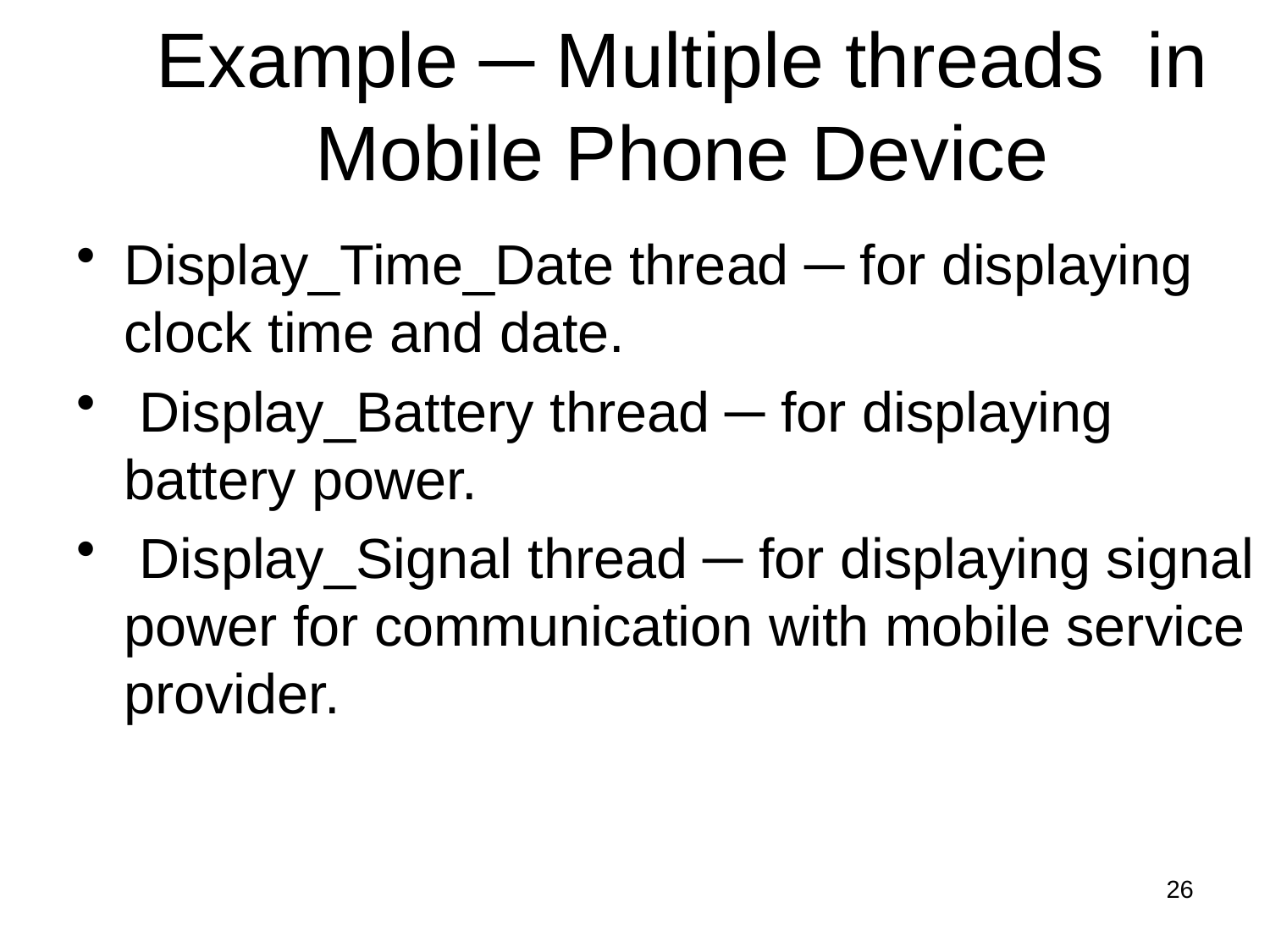

# Example ─ Multiple threads  in Mobile Phone Device
Display_Time_Date thread ─ for displaying clock time and date.
 Display_Battery thread ─ for displaying battery power.
 Display_Signal thread ─ for displaying signal power for communication with mobile service provider.
26